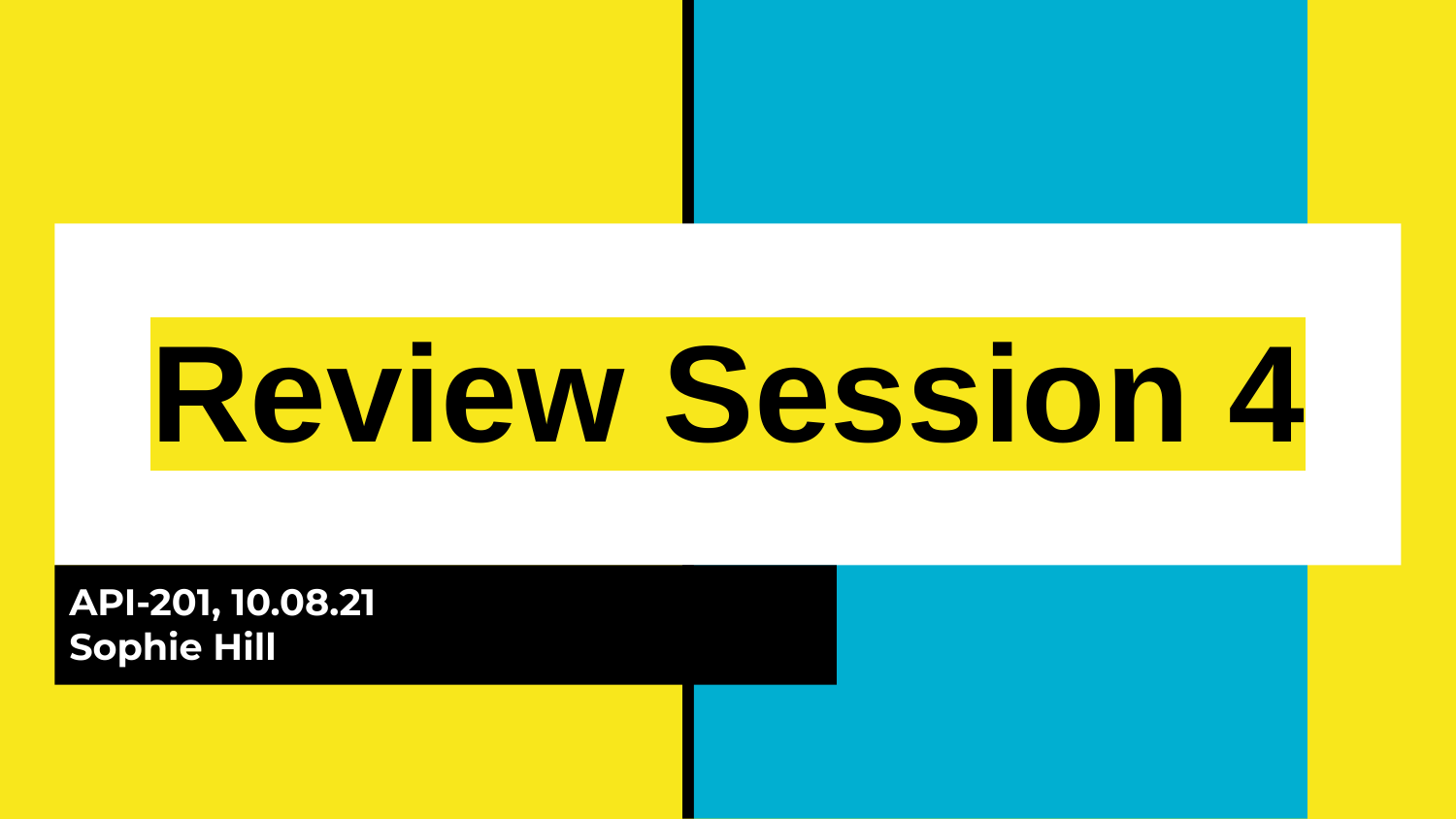

# Review Session 4
API-201, 10.08.21
Sophie Hill